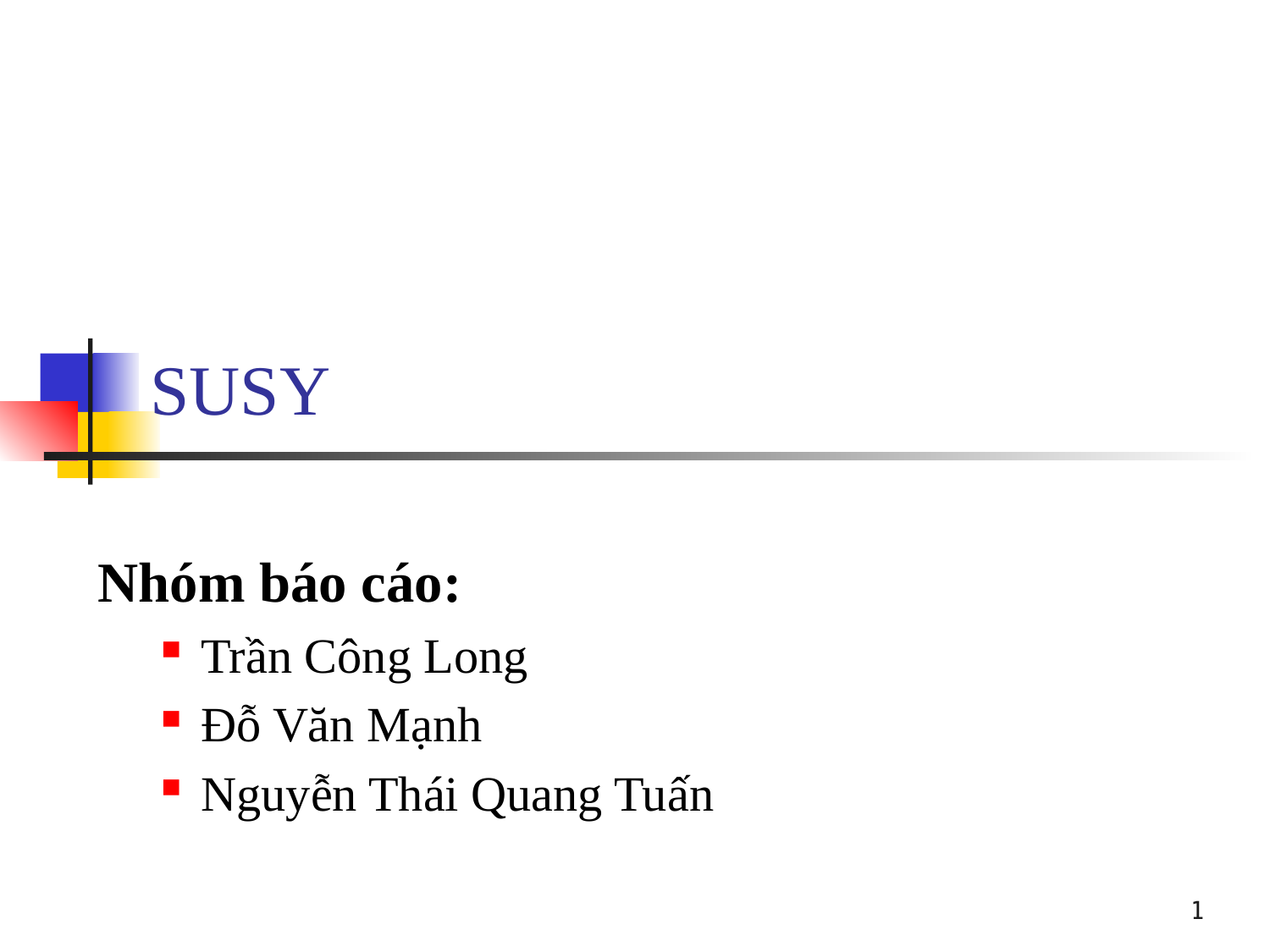

# SUSY
Nhóm báo cáo:
Trần Công Long
Đỗ Văn Mạnh
Nguyễn Thái Quang Tuấn
1